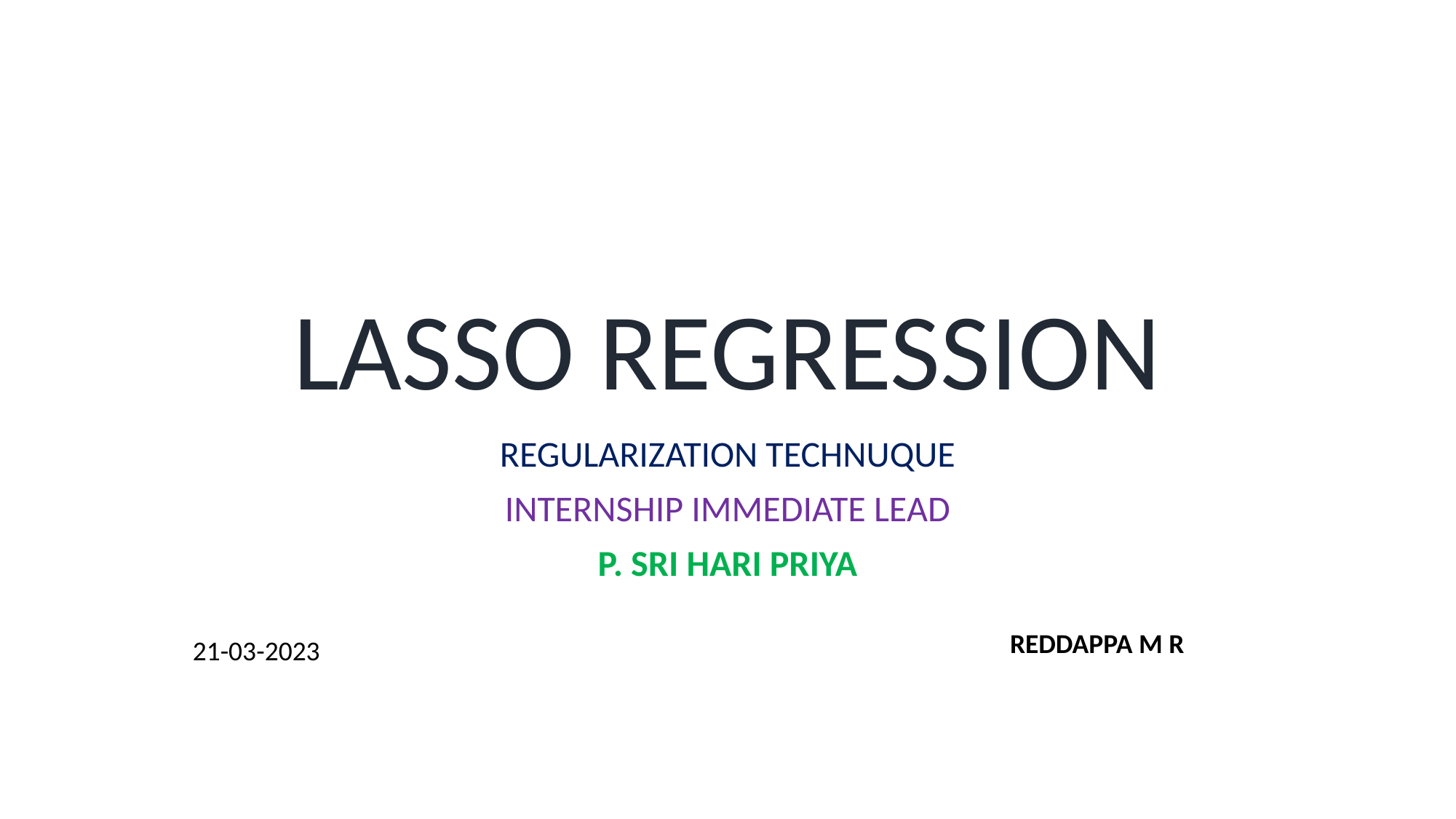

# LASSO REGRESSION
REGULARIZATION TECHNUQUE
INTERNSHIP IMMEDIATE LEAD
P. SRI HARI PRIYA
REDDAPPA M R
21-03-2023